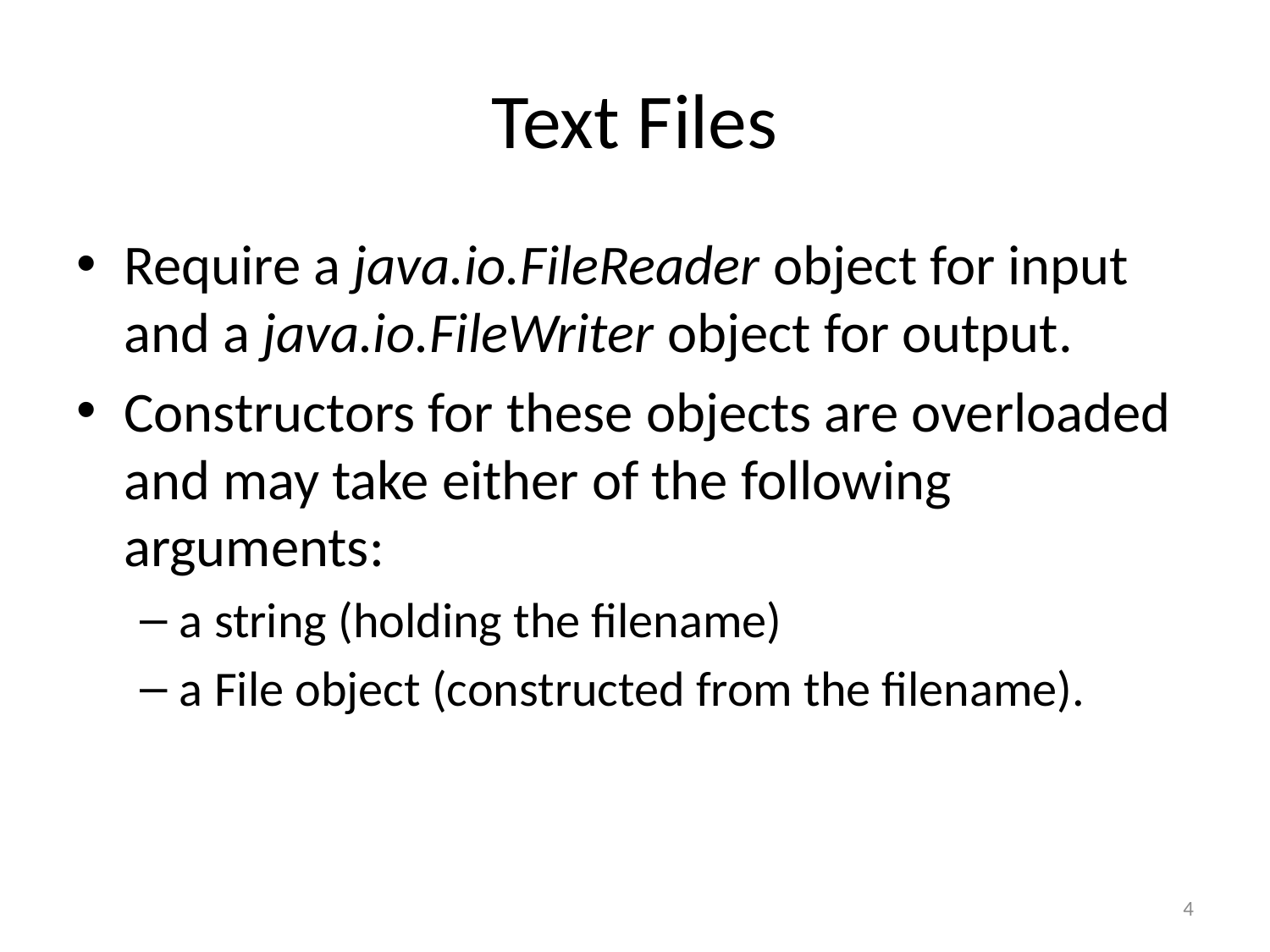

# Text Files
Require a java.io.FileReader object for input and a java.io.FileWriter object for output.
Constructors for these objects are overloaded and may take either of the following arguments:
a string (holding the filename)
a File object (constructed from the filename).
4